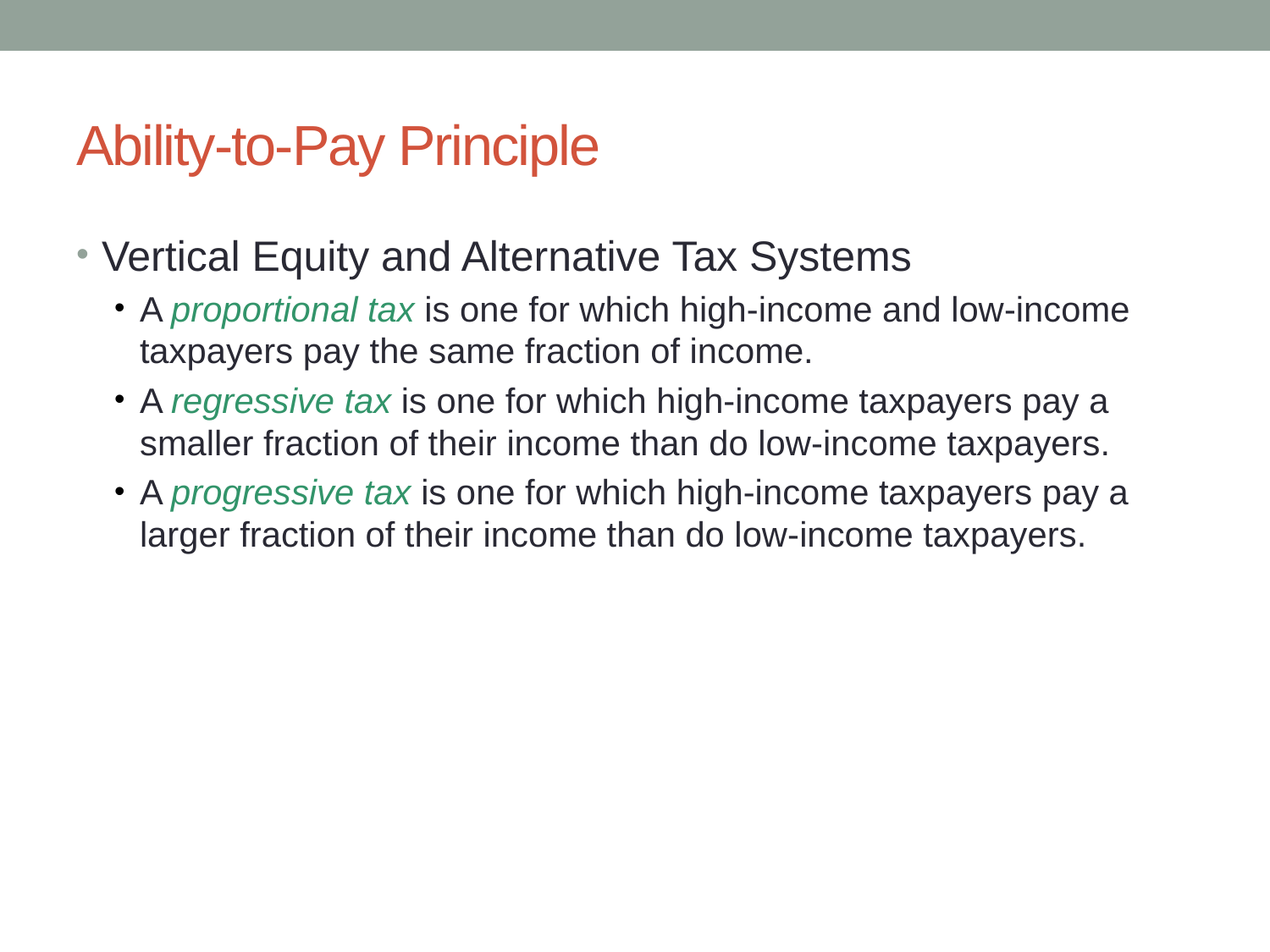

# Ability-to-Pay Principle
Vertical Equity and Alternative Tax Systems
A proportional tax is one for which high-income and low-income taxpayers pay the same fraction of income.
A regressive tax is one for which high-income taxpayers pay a smaller fraction of their income than do low-income taxpayers.
A progressive tax is one for which high-income taxpayers pay a larger fraction of their income than do low-income taxpayers.